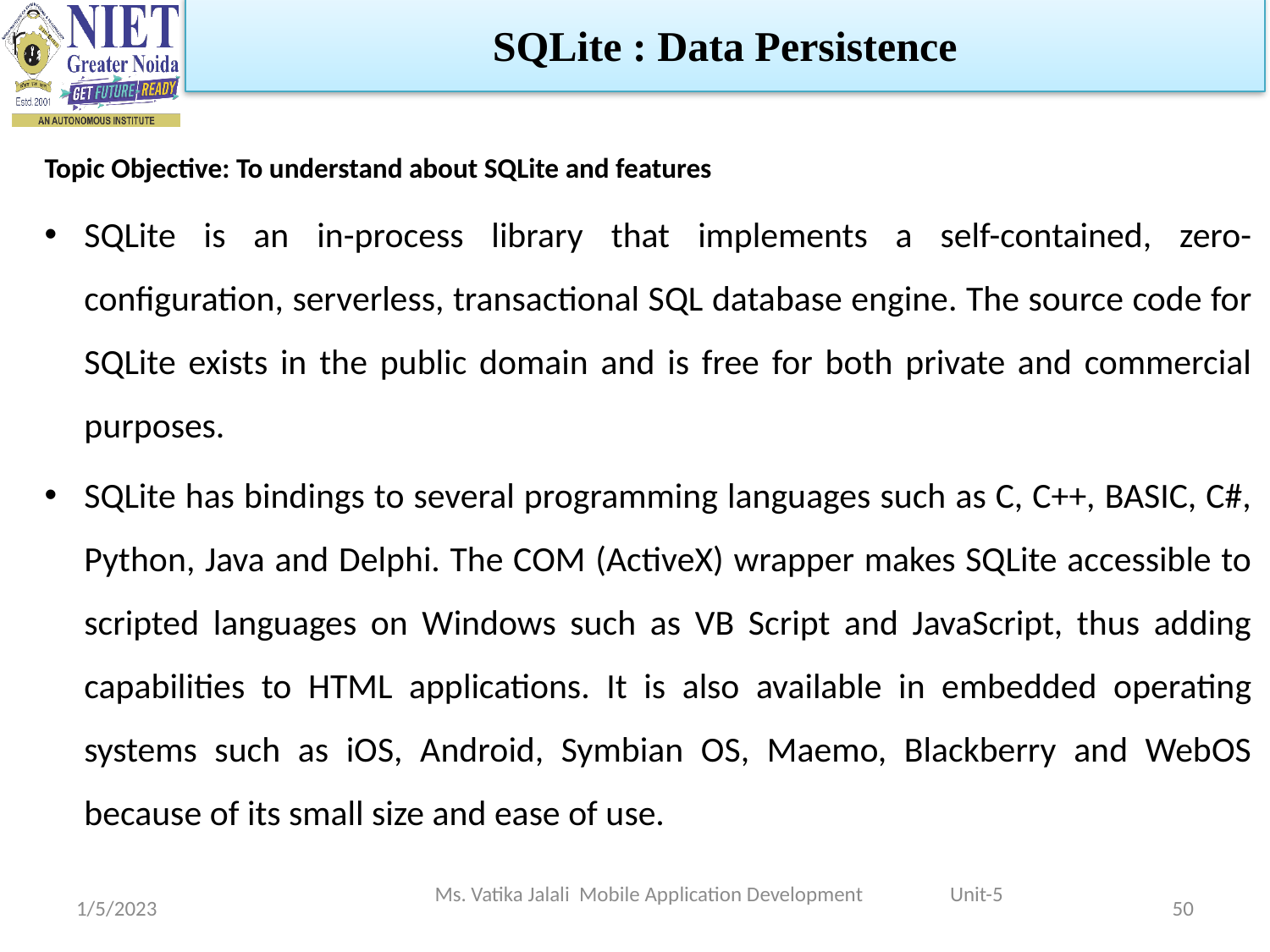

SQLite : Data Persistence
Topic Objective: To understand about SQLite and features
SQLite is an in-process library that implements a self-contained, zero-configuration, serverless, transactional SQL database engine. The source code for SQLite exists in the public domain and is free for both private and commercial purposes.
SQLite has bindings to several programming languages such as C, C++, BASIC, C#, Python, Java and Delphi. The COM (ActiveX) wrapper makes SQLite accessible to scripted languages on Windows such as VB Script and JavaScript, thus adding capabilities to HTML applications. It is also available in embedded operating systems such as iOS, Android, Symbian OS, Maemo, Blackberry and WebOS because of its small size and ease of use.
Ms. Vatika Jalali  Mobile Application Development                  Unit-5
1/5/2023
50